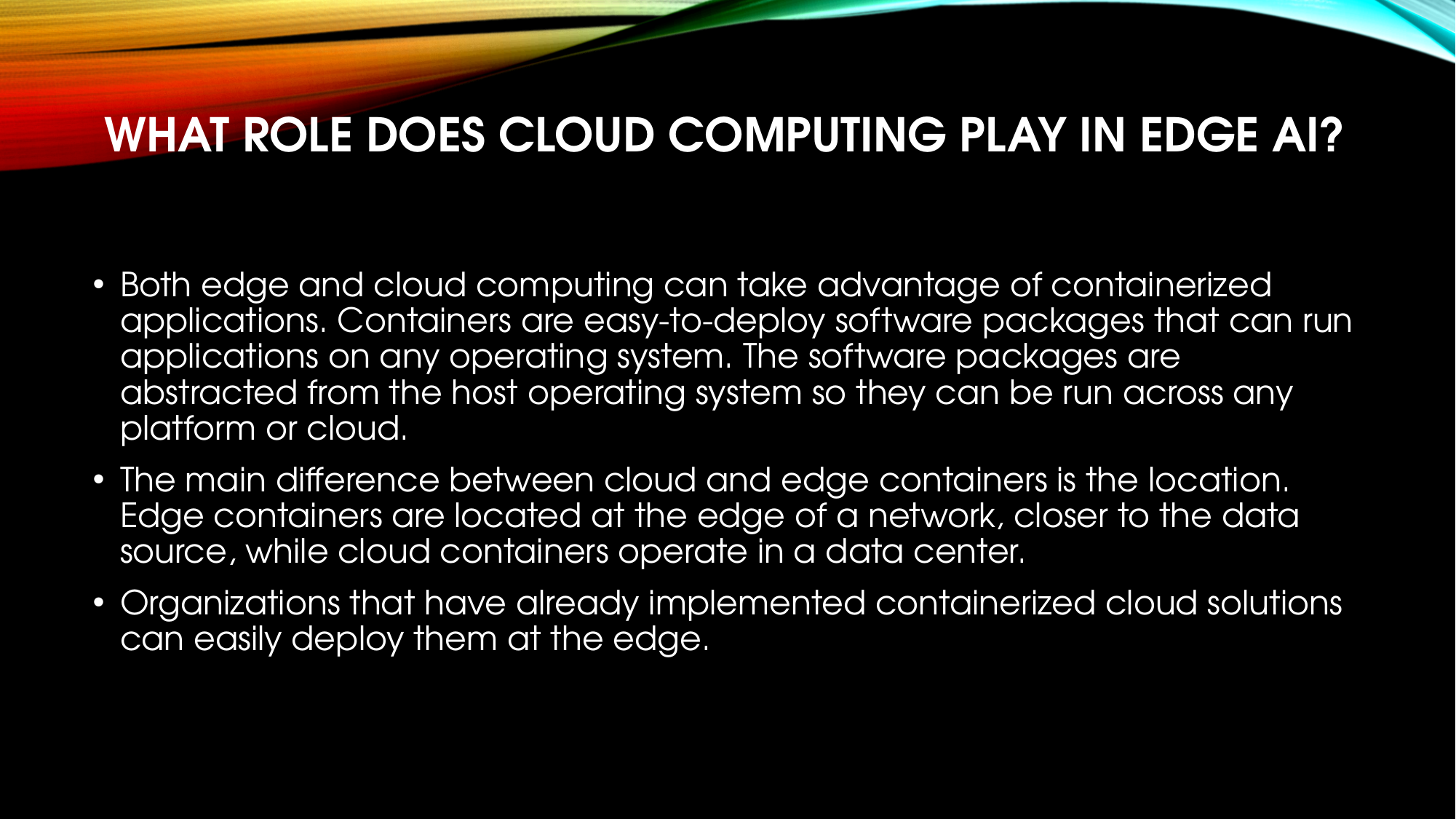

# What Role Does Cloud Computing Play in Edge AI?
Both edge and cloud computing can take advantage of containerized applications. Containers are easy-to-deploy software packages that can run applications on any operating system. The software packages are abstracted from the host operating system so they can be run across any platform or cloud.
The main difference between cloud and edge containers is the location. Edge containers are located at the edge of a network, closer to the data source, while cloud containers operate in a data center.
Organizations that have already implemented containerized cloud solutions can easily deploy them at the edge.